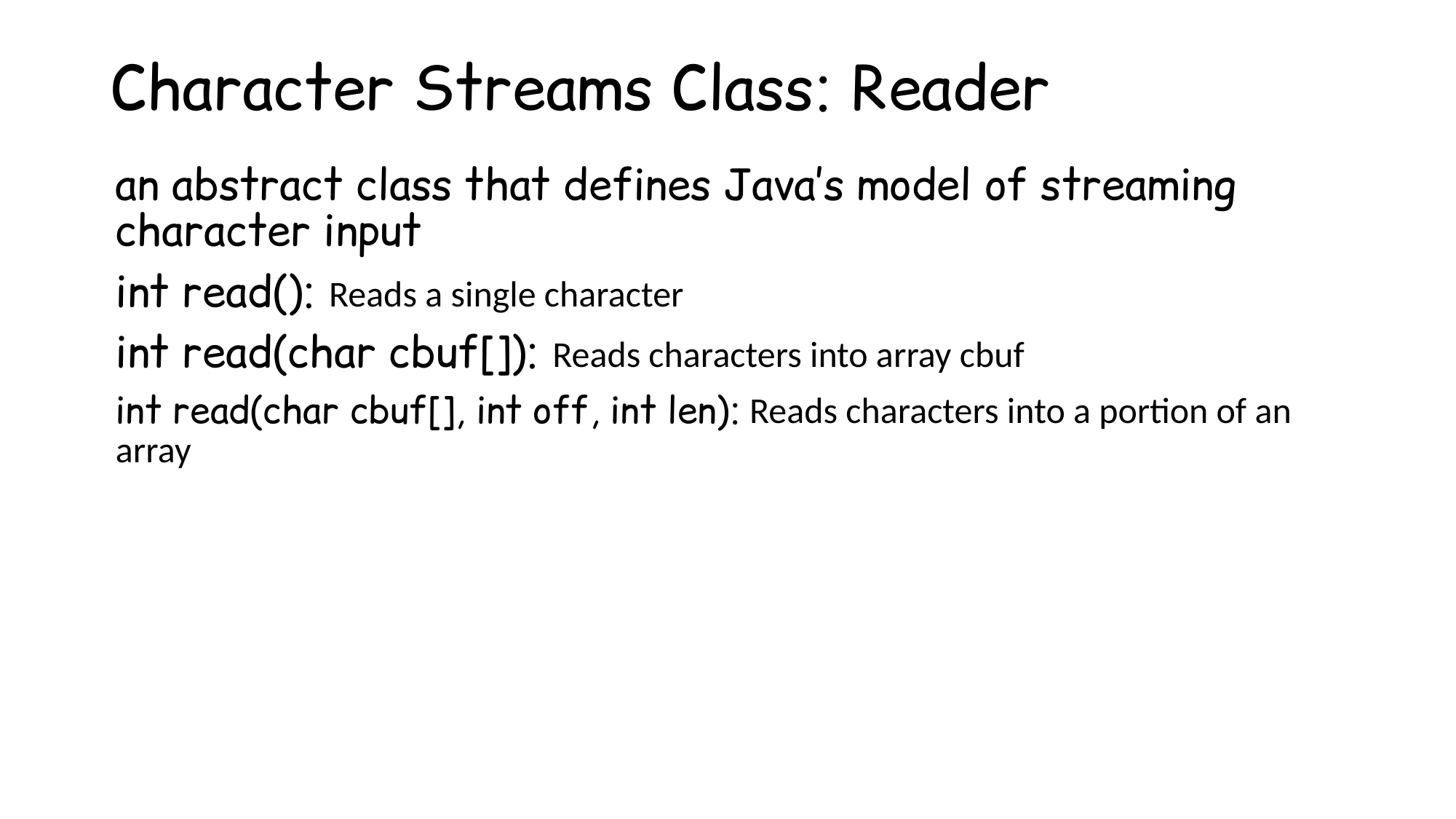

# Character Streams Class: Reader
an abstract class that defines Java’s model of streaming character input
int read(): Reads a single character
int read(char cbuf[]): Reads characters into array cbuf
int read(char cbuf[], int off, int len): Reads characters into a portion of an array